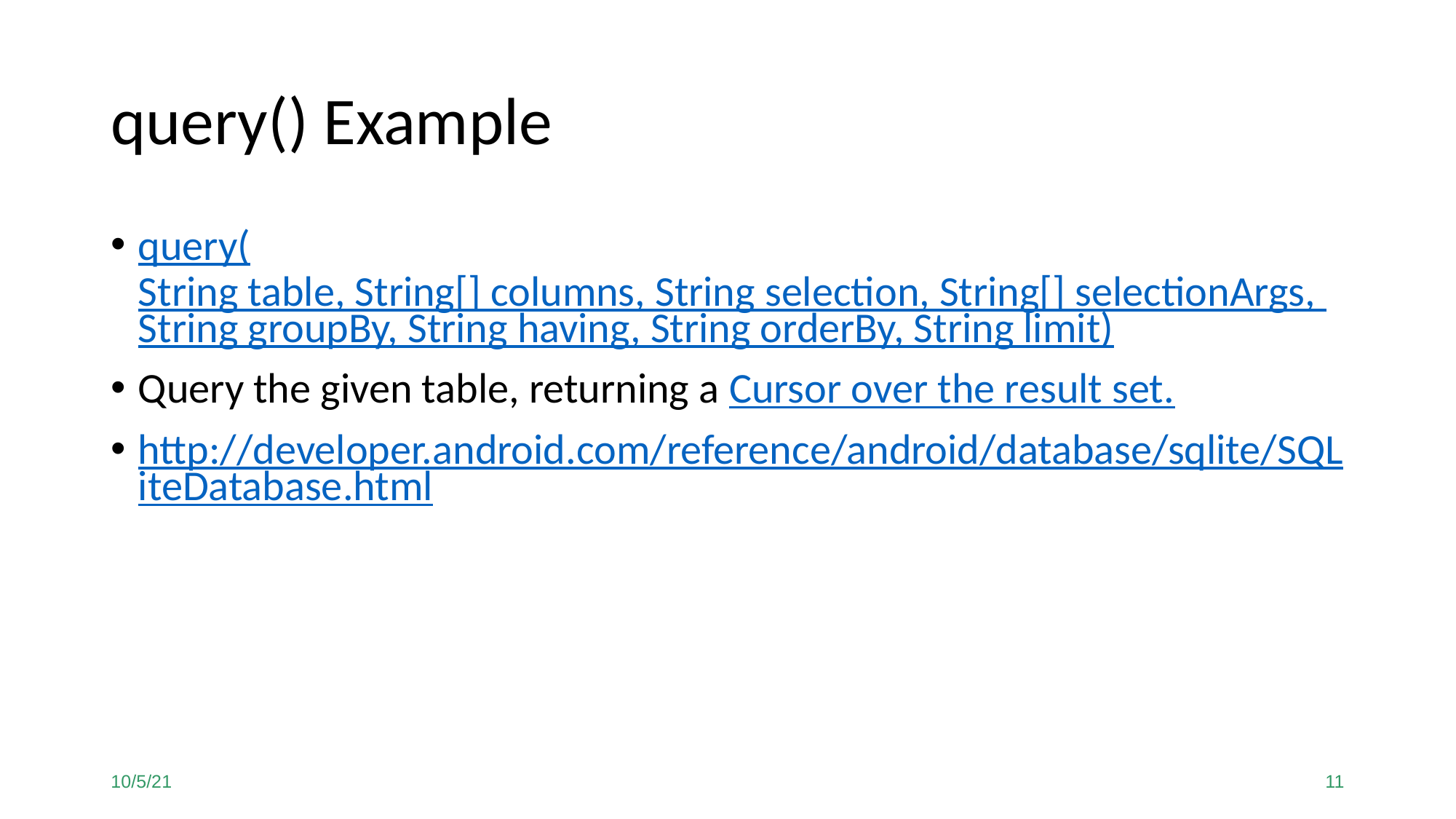

# query() Example
query(String table, String[] columns, String selection, String[] selectionArgs, String groupBy, String having, String orderBy, String limit)
Query the given table, returning a Cursor over the result set.
http://developer.android.com/reference/android/database/sqlite/SQLiteDatabase.html

10/5/21
11